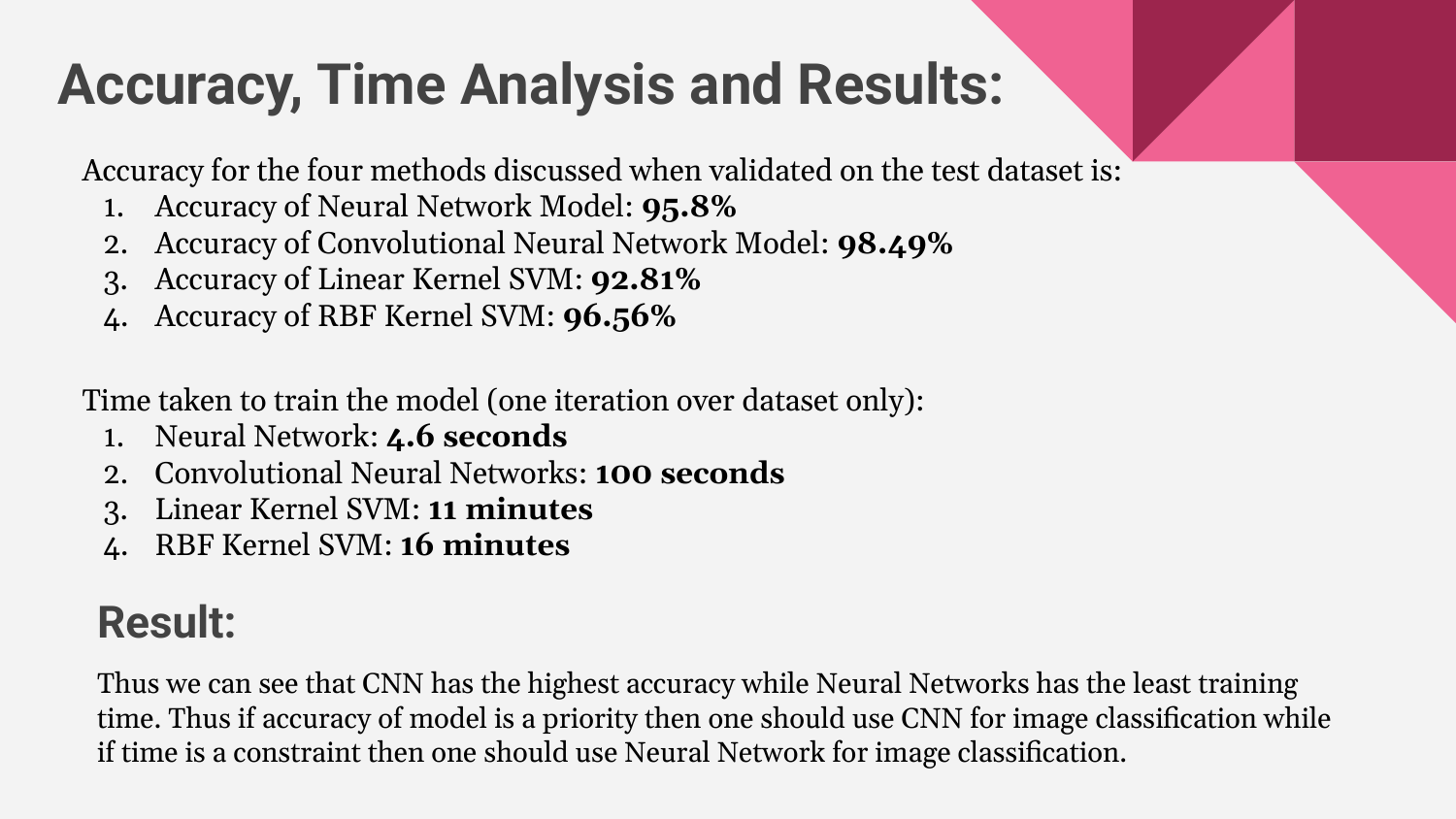

Accuracy, Time Analysis and Results:
Accuracy for the four methods discussed when validated on the test dataset is:
Accuracy of Neural Network Model: 95.8%
Accuracy of Convolutional Neural Network Model: 98.49%
Accuracy of Linear Kernel SVM: 92.81%
Accuracy of RBF Kernel SVM: 96.56%
Time taken to train the model (one iteration over dataset only):
Neural Network: 4.6 seconds
Convolutional Neural Networks: 100 seconds
Linear Kernel SVM: 11 minutes
RBF Kernel SVM: 16 minutes
Result:
Thus we can see that CNN has the highest accuracy while Neural Networks has the least training time. Thus if accuracy of model is a priority then one should use CNN for image classification while if time is a constraint then one should use Neural Network for image classification.